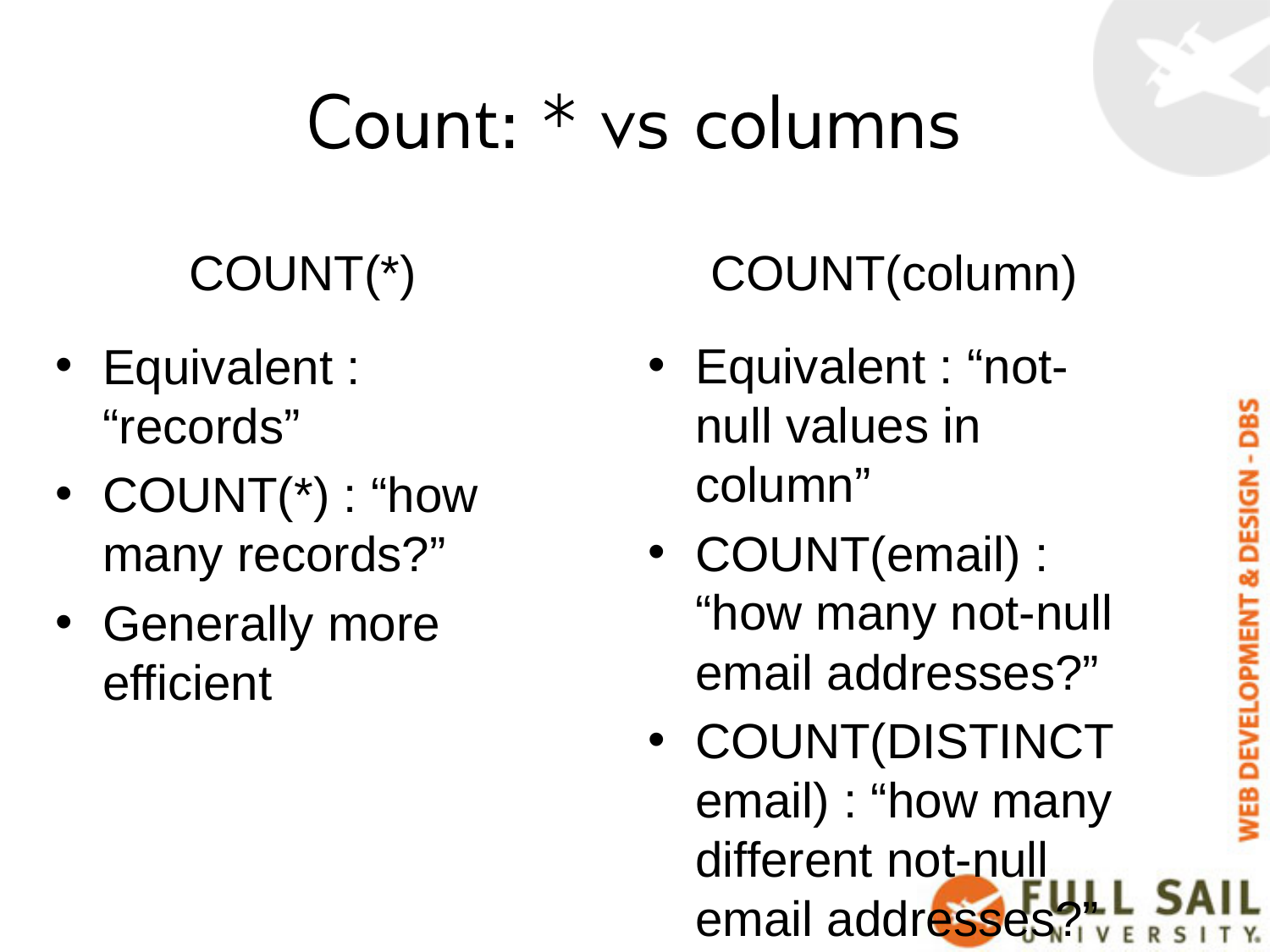

# Count: * vs columns
COUNT(column)
COUNT(*)
Equivalent : “not-null values in column”
COUNT(email) : “how many not-null email addresses?”
COUNT(DISTINCT email) : “how many different not-null email addresses?”
Equivalent : “records”
COUNT(*) : “how many records?”
Generally more efficient